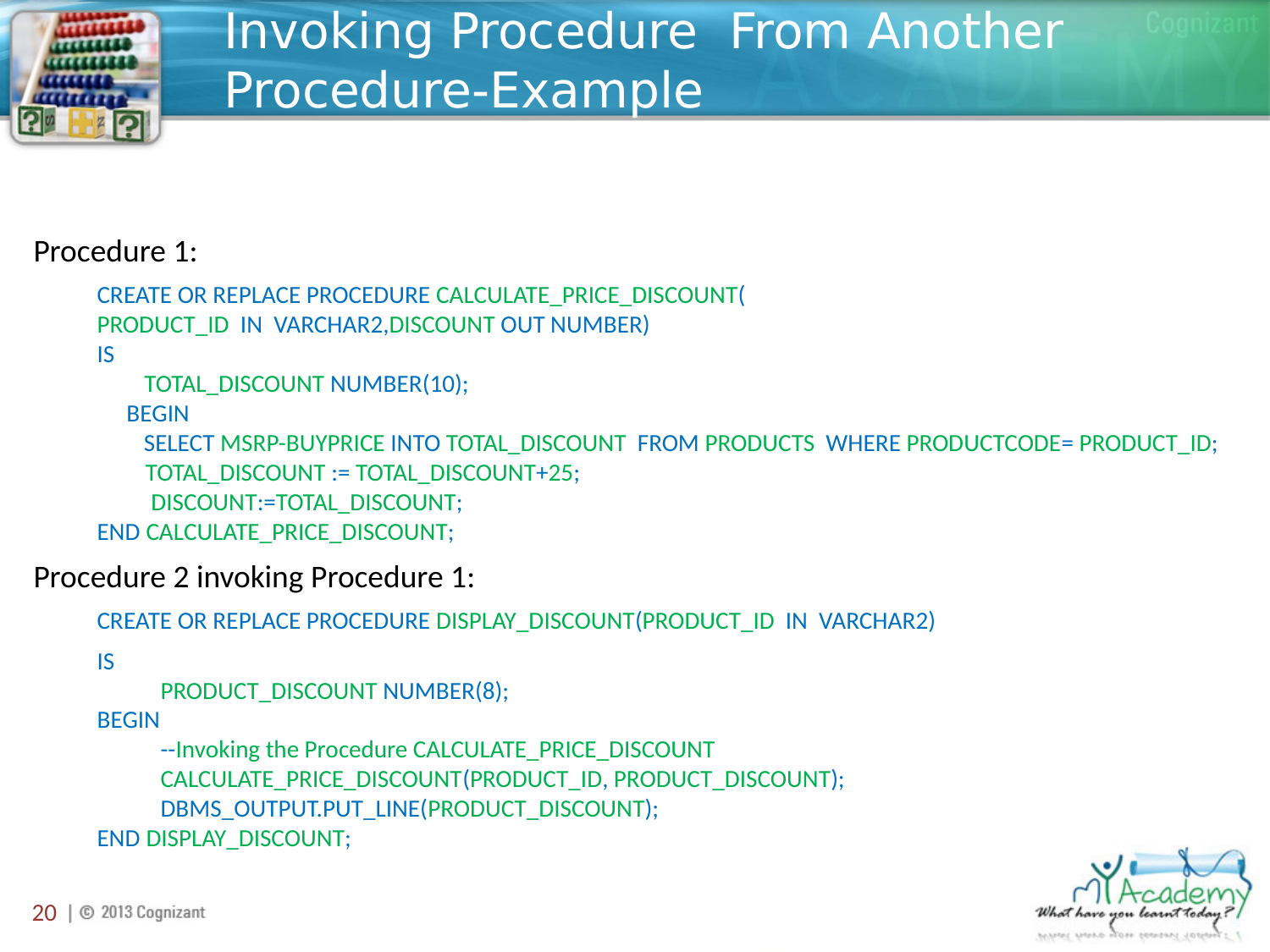

# Invoking Procedure  From Another Procedure-Example
Procedure 1:
CREATE OR REPLACE PROCEDURE CALCULATE_PRICE_DISCOUNT(
PRODUCT_ID  IN  VARCHAR2,DISCOUNT OUT NUMBER)
IS
TOTAL_DISCOUNT NUMBER(10);
    BEGIN
       SELECT MSRP-BUYPRICE INTO TOTAL_DISCOUNT  FROM PRODUCTS  WHERE PRODUCTCODE= PRODUCT_ID;
	      TOTAL_DISCOUNT := TOTAL_DISCOUNT+25;
	       DISCOUNT:=TOTAL_DISCOUNT;
END CALCULATE_PRICE_DISCOUNT;
Procedure 2 invoking Procedure 1:
CREATE OR REPLACE PROCEDURE DISPLAY_DISCOUNT(PRODUCT_ID  IN  VARCHAR2)
IS
PRODUCT_DISCOUNT NUMBER(8);
BEGIN
--Invoking the Procedure CALCULATE_PRICE_DISCOUNT
CALCULATE_PRICE_DISCOUNT(PRODUCT_ID, PRODUCT_DISCOUNT);
DBMS_OUTPUT.PUT_LINE(PRODUCT_DISCOUNT);
END DISPLAY_DISCOUNT;

20